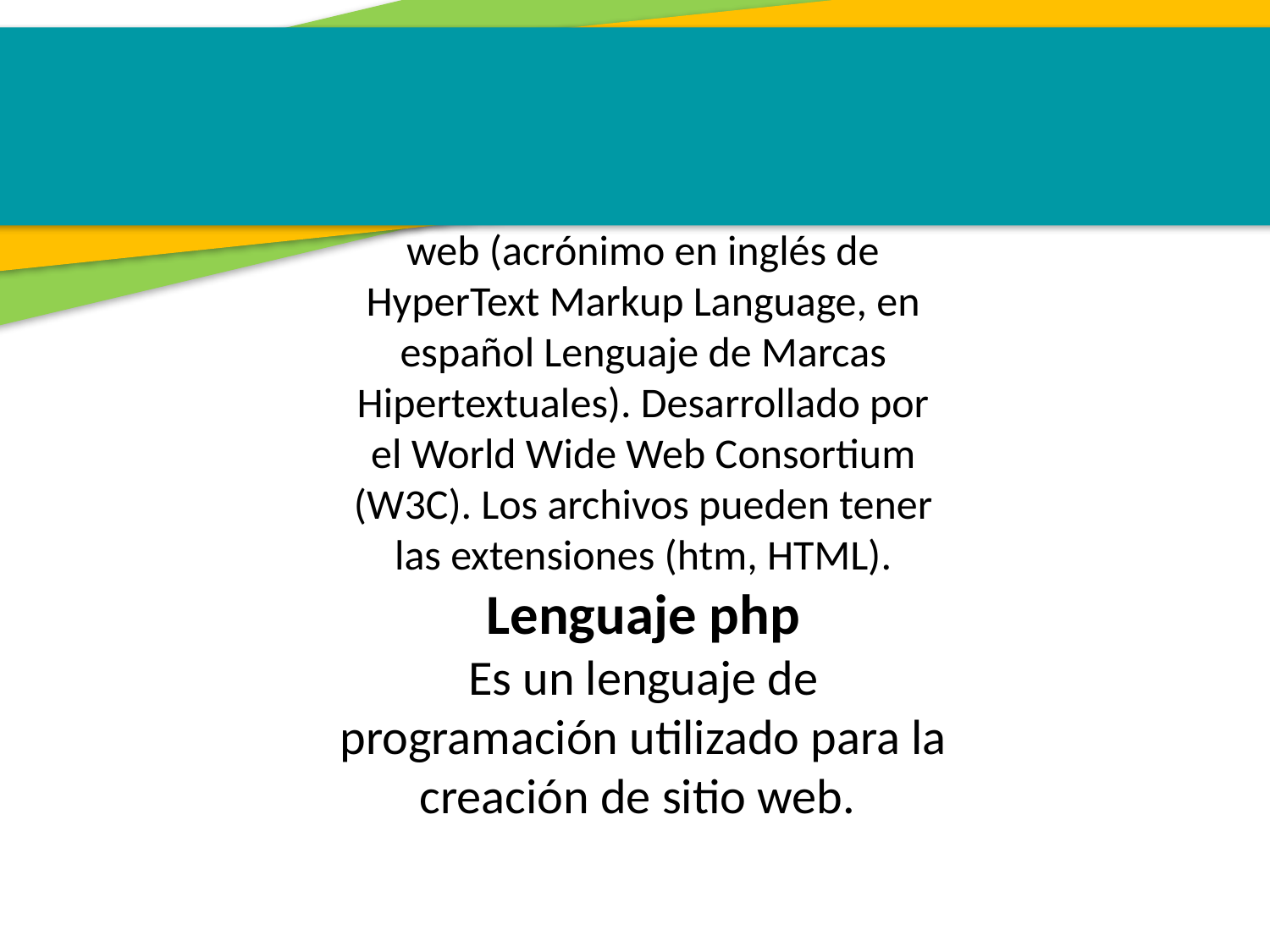

web (acrónimo en inglés de HyperText Markup Language, en español Lenguaje de Marcas Hipertextuales). Desarrollado por el World Wide Web Consortium (W3C). Los archivos pueden tener las extensiones (htm, HTML).
Lenguaje php
Es un lenguaje de programación utilizado para la creación de sitio web.